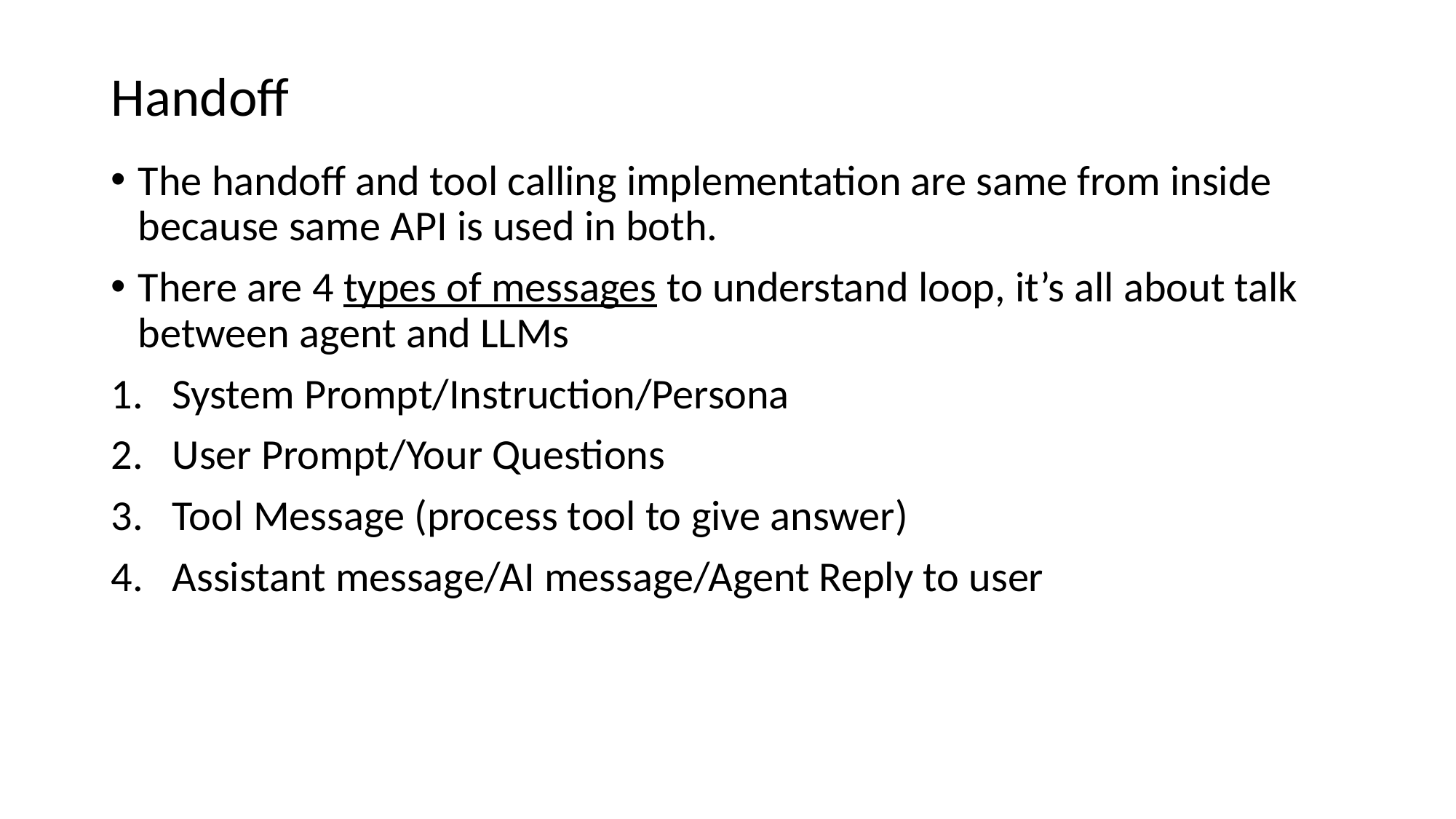

# Handoff
The handoff and tool calling implementation are same from inside because same API is used in both.
There are 4 types of messages to understand loop, it’s all about talk between agent and LLMs
System Prompt/Instruction/Persona
User Prompt/Your Questions
Tool Message (process tool to give answer)
Assistant message/AI message/Agent Reply to user